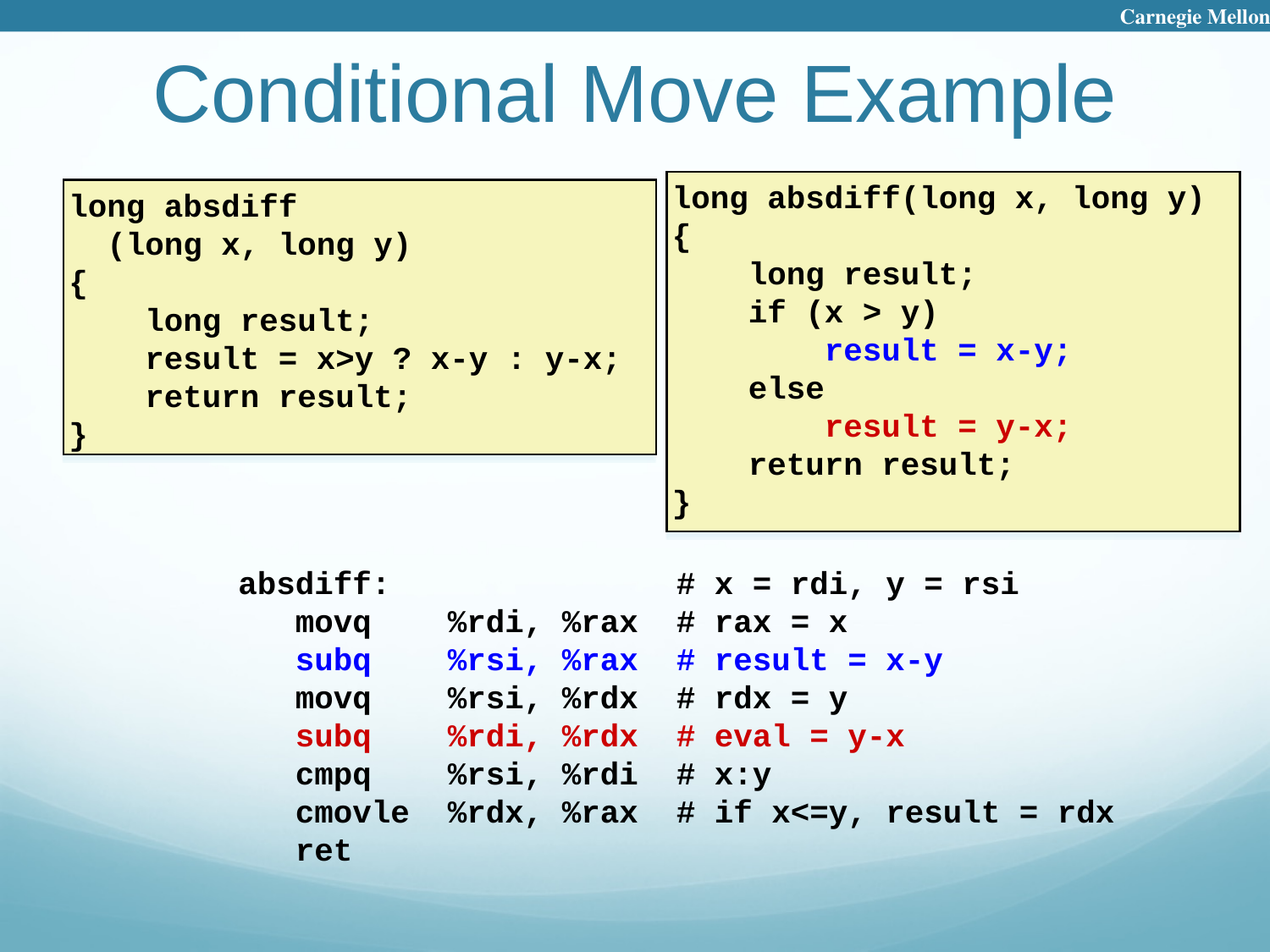

Carnegie Mellon
Conditional Move Example
long absdiff(long x, long y)
{
    long result;
    if (x > y)
        result = x-y;
    else
        result = y-x;
    return result;
}
long absdiff
  (long x, long y)
{
    long result;
    result = x>y ? x-y : y-x;
    return result;
}

absdiff:               # x = rdi, y = rsi
   movq    %rdi, %rax  # rax = x
   subq    %rsi, %rax  # result = x-y
   movq    %rsi, %rdx  # rdx = y
   subq    %rdi, %rdx  # eval = y-x
   cmpq    %rsi, %rdi  # x:y
   cmovle  %rdx, %rax  # if x<=y, result = rdx
   ret